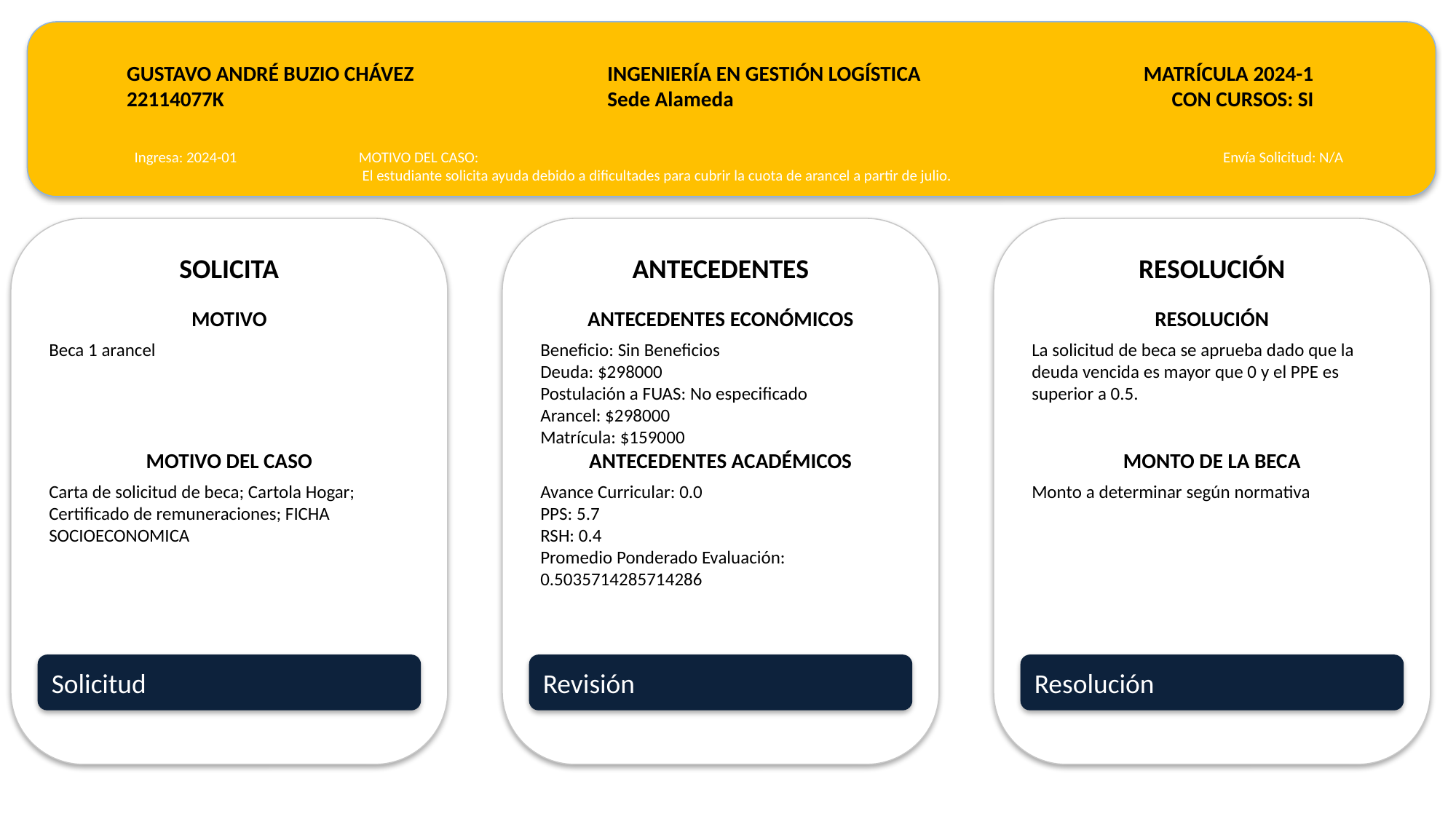

GUSTAVO ANDRÉ BUZIO CHÁVEZ
22114077K

INGENIERÍA EN GESTIÓN LOGÍSTICA
Sede Alameda

MATRÍCULA 2024-1
CON CURSOS: SI

Ingresa: 2024-01

MOTIVO DEL CASO:
 El estudiante solicita ayuda debido a dificultades para cubrir la cuota de arancel a partir de julio.

Envía Solicitud: N/A

SOLICITA
ANTECEDENTES
RESOLUCIÓN
MOTIVO
ANTECEDENTES ECONÓMICOS
RESOLUCIÓN
Beca 1 arancel
Beneficio: Sin Beneficios
Deuda: $298000
Postulación a FUAS: No especificado
Arancel: $298000
Matrícula: $159000
La solicitud de beca se aprueba dado que la deuda vencida es mayor que 0 y el PPE es superior a 0.5.
MOTIVO DEL CASO
ANTECEDENTES ACADÉMICOS
MONTO DE LA BECA
Carta de solicitud de beca; Cartola Hogar; Certificado de remuneraciones; FICHA SOCIOECONOMICA
Avance Curricular: 0.0
PPS: 5.7
RSH: 0.4
Promedio Ponderado Evaluación: 0.5035714285714286
Monto a determinar según normativa
Solicitud
Revisión
Resolución